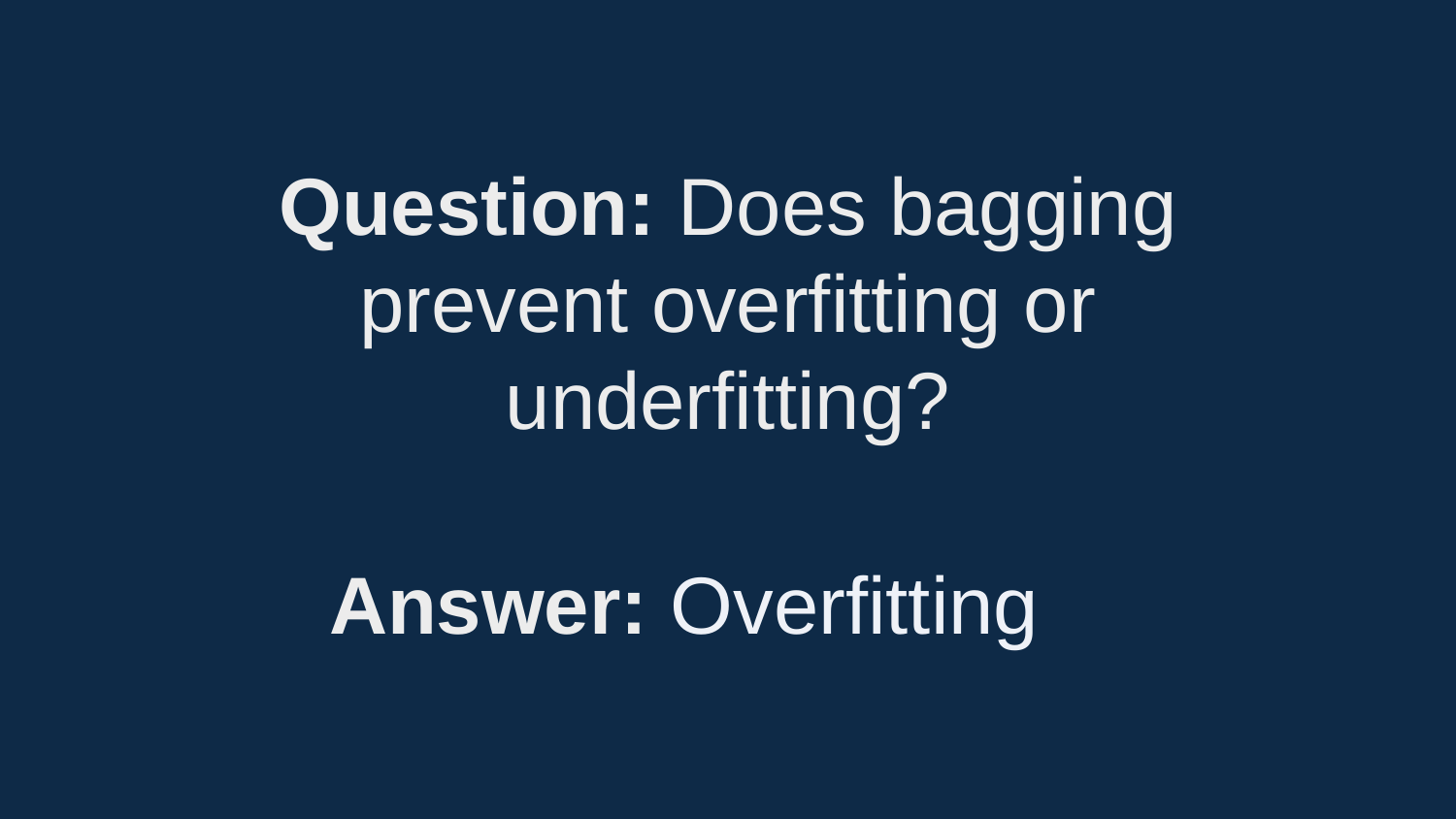

Question: Does bagging prevent overfitting or underfitting?
Answer: Overfitting